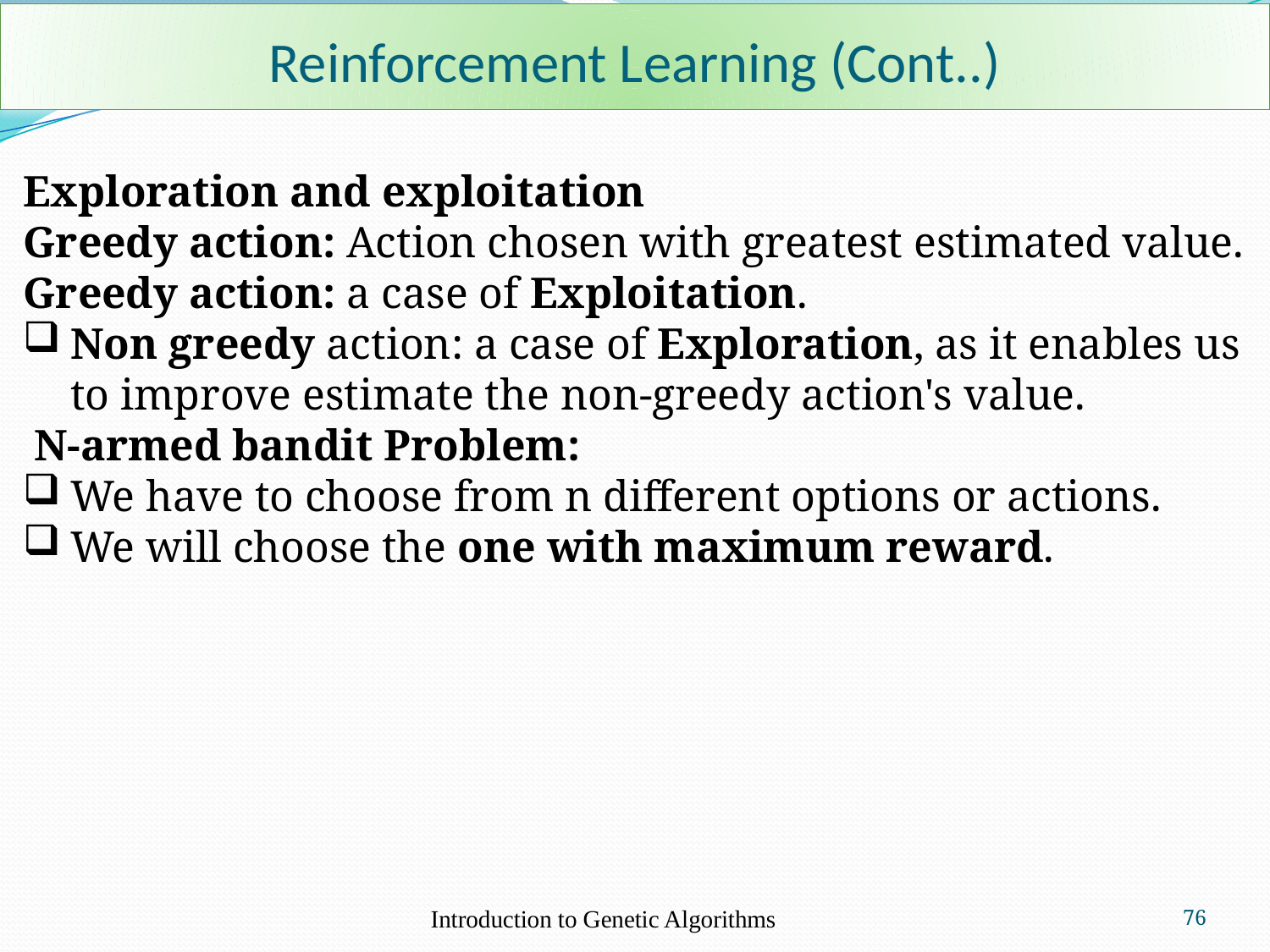

# Reinforcement Learning (Cont..)
Exploration and exploitation
Greedy action: Action chosen with greatest estimated value.
Greedy action: a case of Exploitation.
Non greedy action: a case of Exploration, as it enables us to improve estimate the non-greedy action's value.
 N-armed bandit Problem:
We have to choose from n different options or actions.
We will choose the one with maximum reward.
Introduction to Genetic Algorithms
76